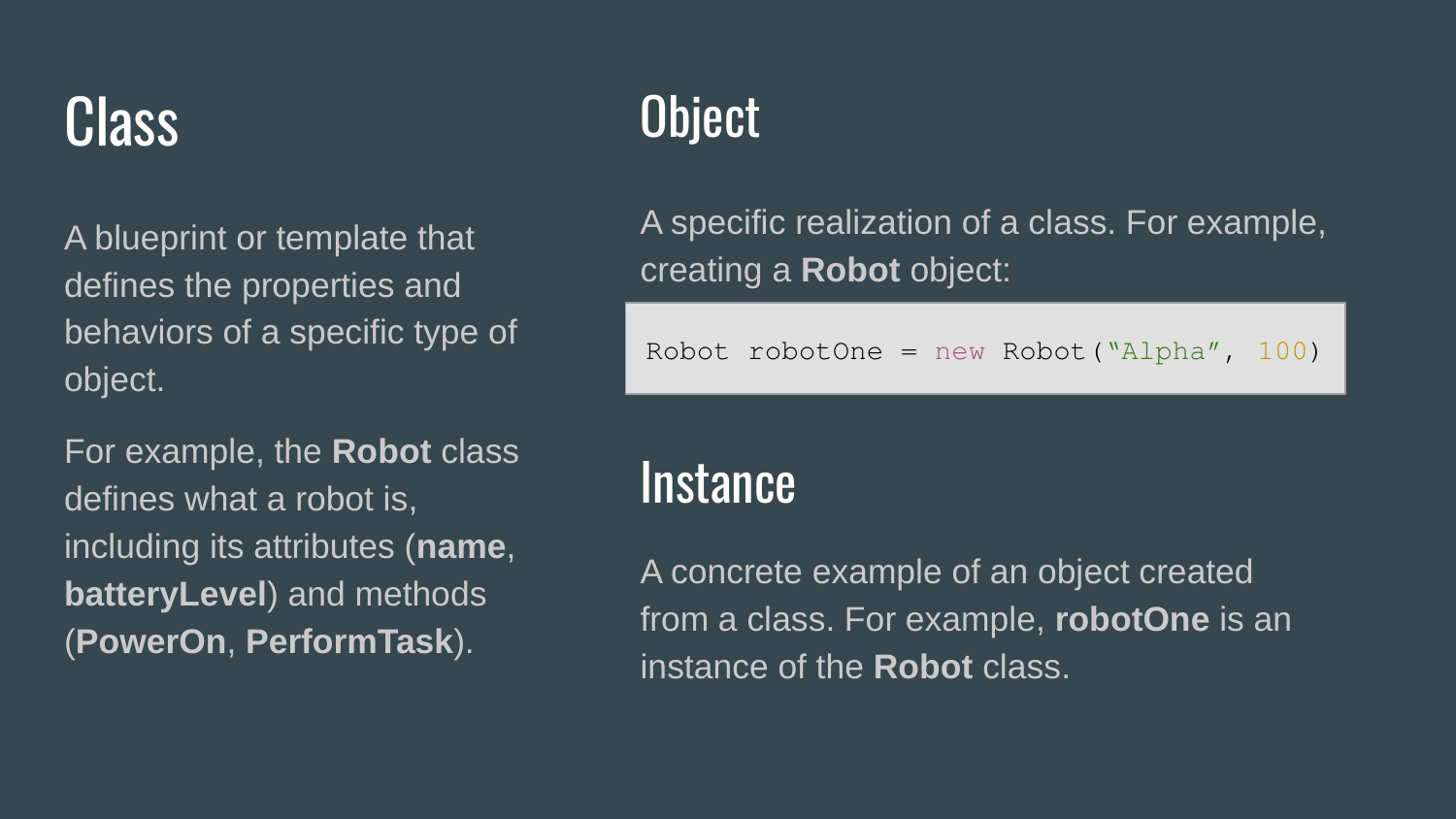

# Class
Object
A specific realization of a class. For example, creating a Robot object:

A blueprint or template that defines the properties and behaviors of a specific type of object.
For example, the Robot class defines what a robot is, including its attributes (name, batteryLevel) and methods (PowerOn, PerformTask).
Robot robotOne = new Robot(“Alpha”, 100)
Instance
A concrete example of an object created from a class. For example, robotOne is an instance of the Robot class.